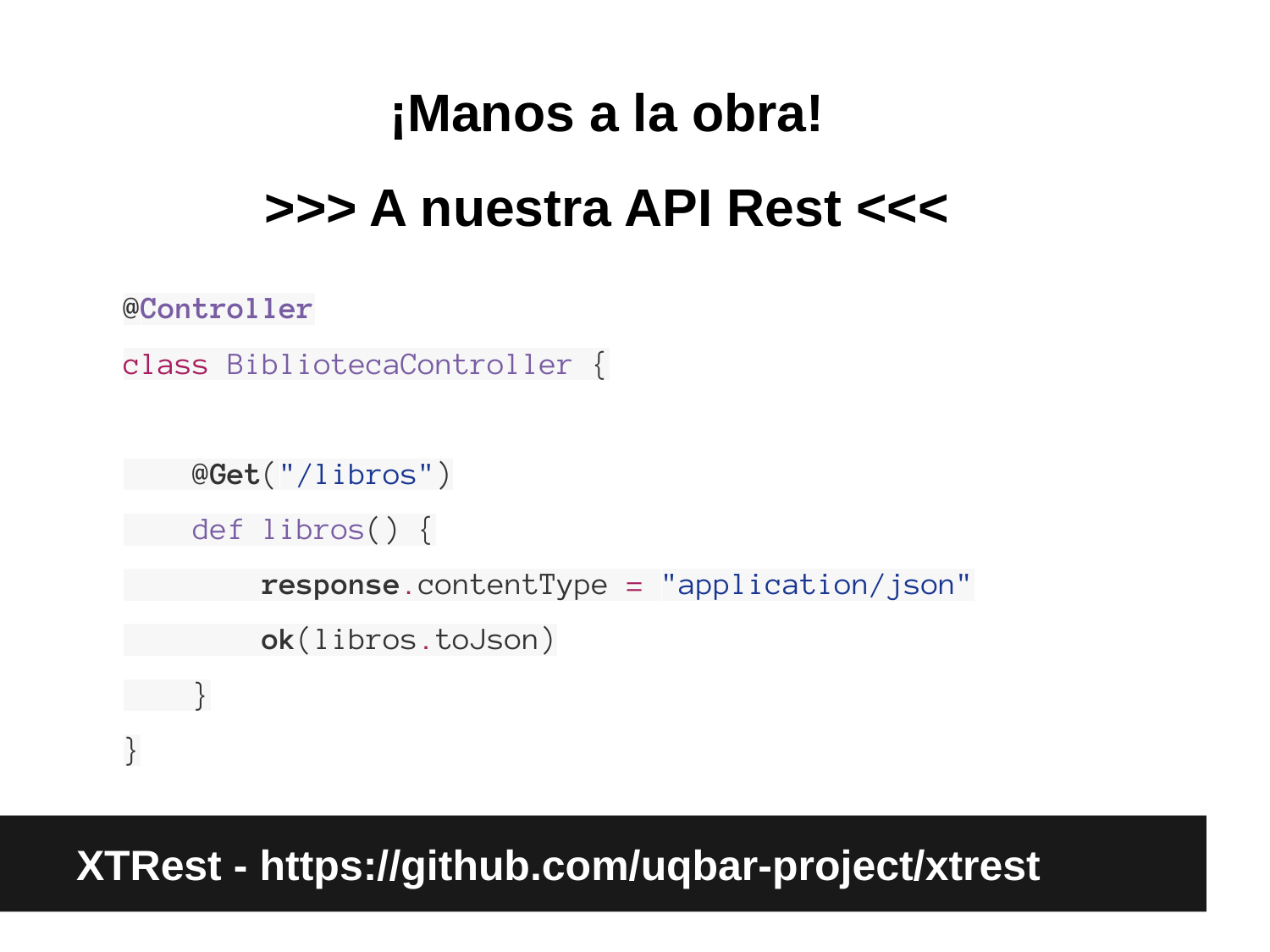

¡Manos a la obra!
>>> A nuestra API Rest <<<
@Controller
class BibliotecaController {
    @Get("/libros")
    def libros() {
        response.contentType = "application/json"
        ok(libros.toJson)
    }
}
XTRest - https://github.com/uqbar-project/xtrest